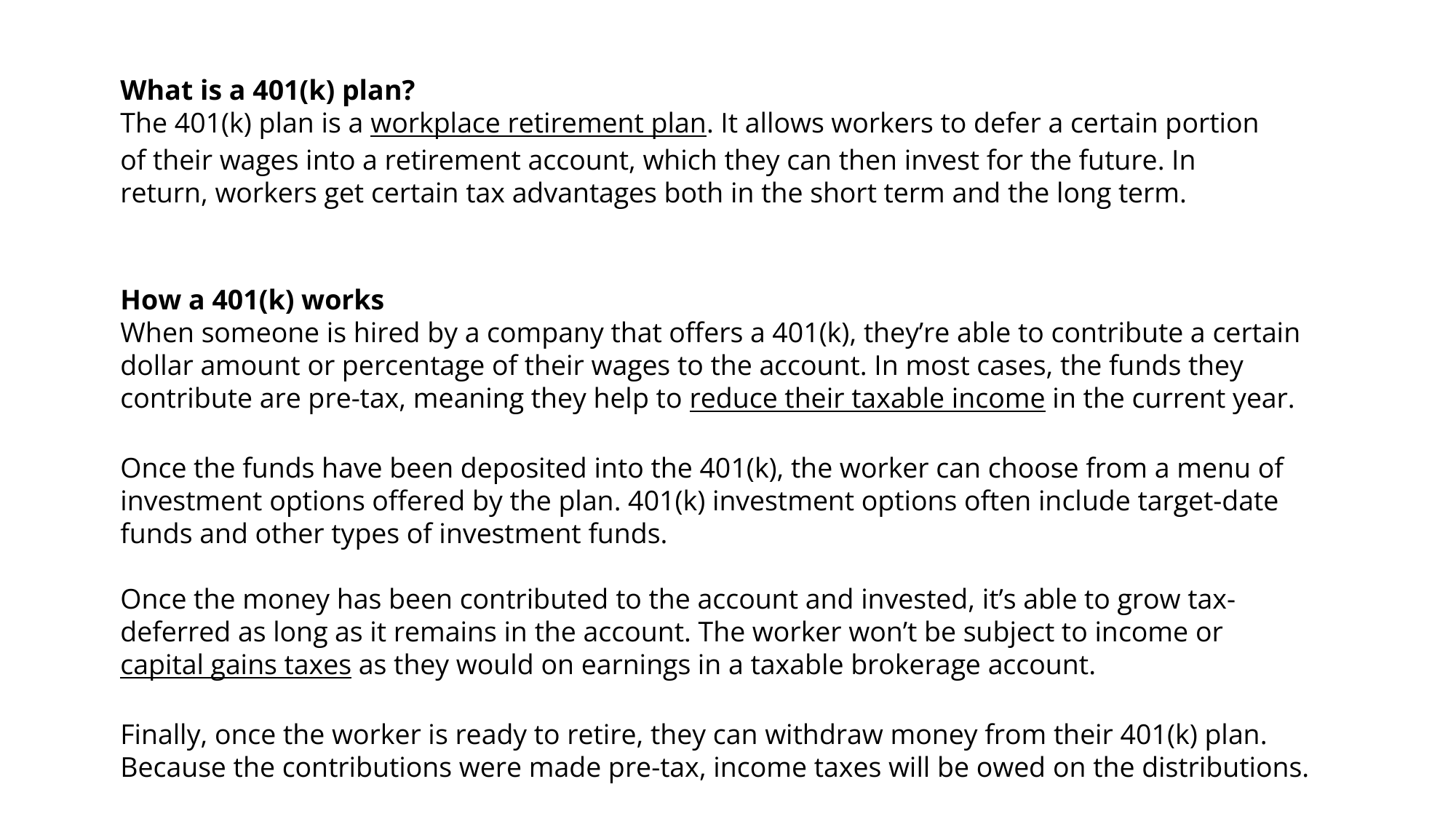

What is a 401(k) plan?
The 401(k) plan is a workplace retirement plan. It allows workers to defer a certain portion of their wages into a retirement account, which they can then invest for the future. In return, workers get certain tax advantages both in the short term and the long term.
How a 401(k) works
When someone is hired by a company that offers a 401(k), they’re able to contribute a certain dollar amount or percentage of their wages to the account. In most cases, the funds they contribute are pre-tax, meaning they help to reduce their taxable income in the current year.

Once the funds have been deposited into the 401(k), the worker can choose from a menu of investment options offered by the plan. 401(k) investment options often include target-date funds and other types of investment funds.

Once the money has been contributed to the account and invested, it’s able to grow tax-deferred as long as it remains in the account. The worker won’t be subject to income or capital gains taxes as they would on earnings in a taxable brokerage account.

Finally, once the worker is ready to retire, they can withdraw money from their 401(k) plan. Because the contributions were made pre-tax, income taxes will be owed on the distributions.